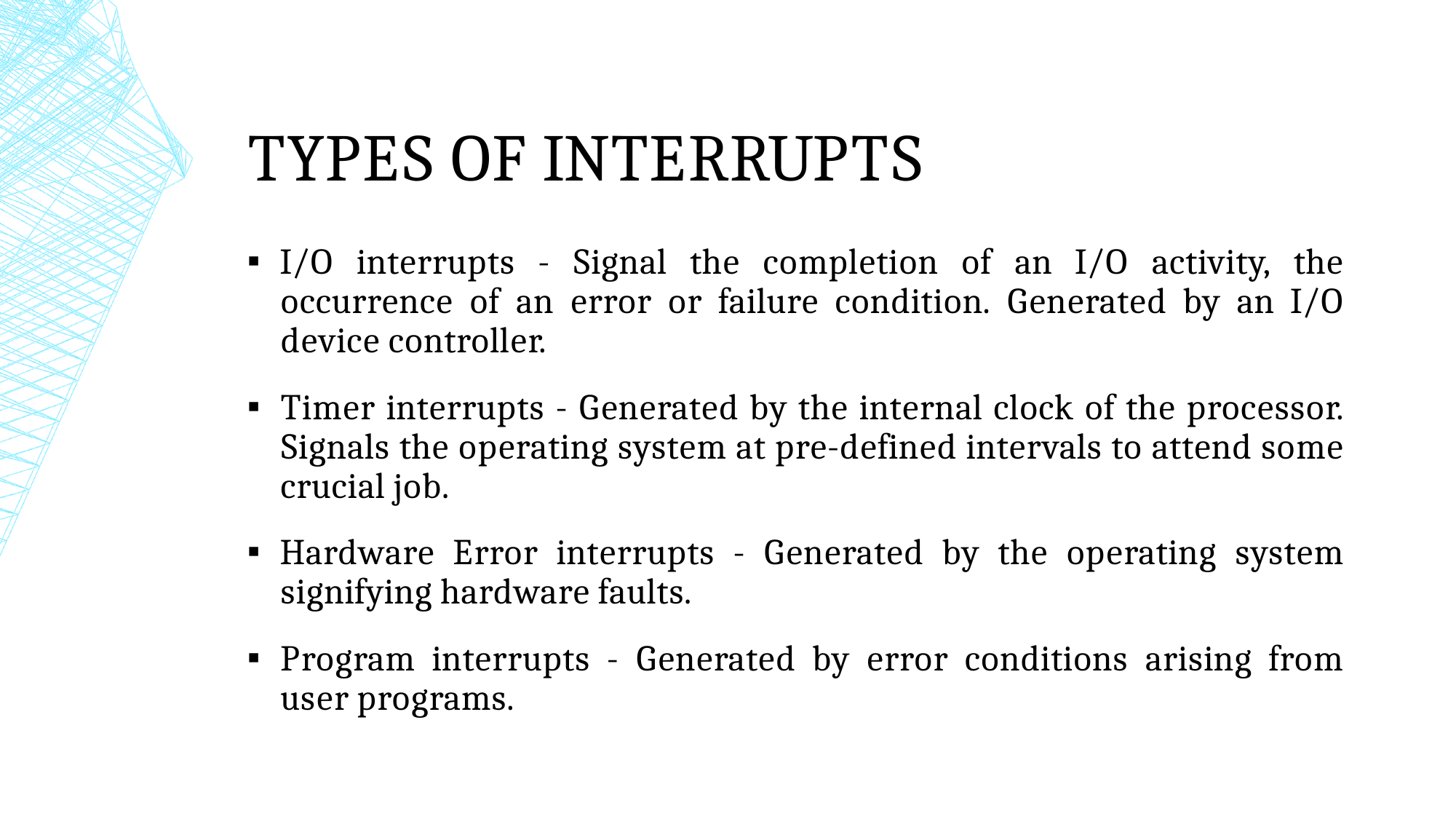

# Types of interrupts
I/O interrupts - Signal the completion of an I/O activity, the occurrence of an error or failure condition. Generated by an I/O device controller.
Timer interrupts - Generated by the internal clock of the processor. Signals the operating system at pre-defined intervals to attend some crucial job.
Hardware Error interrupts - Generated by the operating system signifying hardware faults.
Program interrupts - Generated by error conditions arising from user programs.